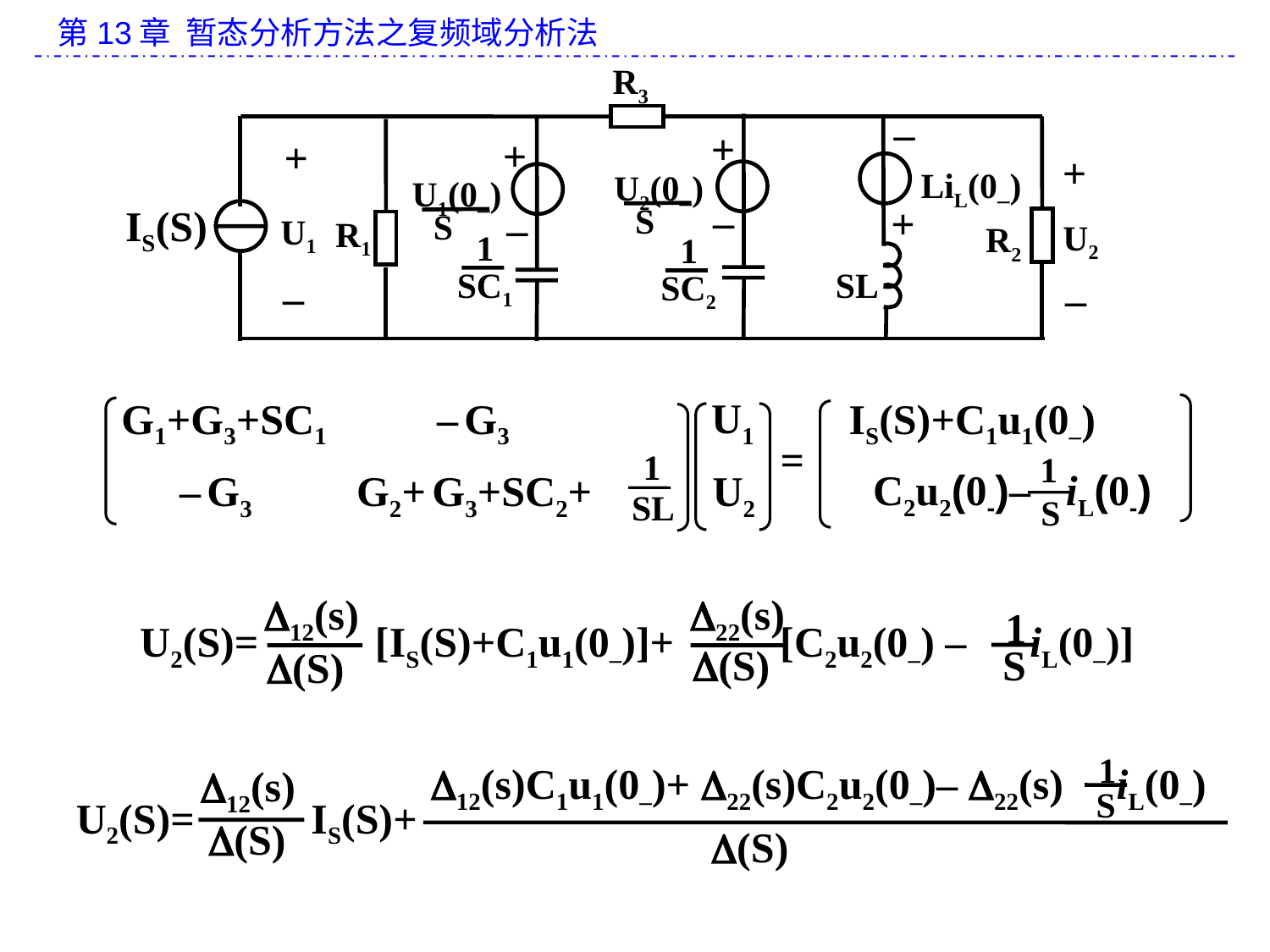

R3

–

+

+
+
+
LiL(0–)
U2(0–)
S

U1(0–)
S

–
+
IS(S)
–

U1
R1

U2

R2
 1
SC1

 1
SC2

SL

–

–

U1
G1+G3+SC1                  – G3
IS(S)+C1u1(0–)

=
 1
1
C2u2(0-)–   iL(0-)
U2
– G3                 G2+ G3+SC2+
SL
S

 Δ12(s)
 Δ22(s)
 Δ(S)

1
S

U2(S)=           [IS(S)+C1u1(0–)]+          [C2u2(0–) –      iL(0–)]
 Δ(S)

1
S

 Δ12(s)C1u1(0–)+ Δ22(s)C2u2(0–)– Δ22(s)     iL(0–)
 Δ12(s)
U2(S)=           IS(S)+
 Δ(S)
 Δ(S)